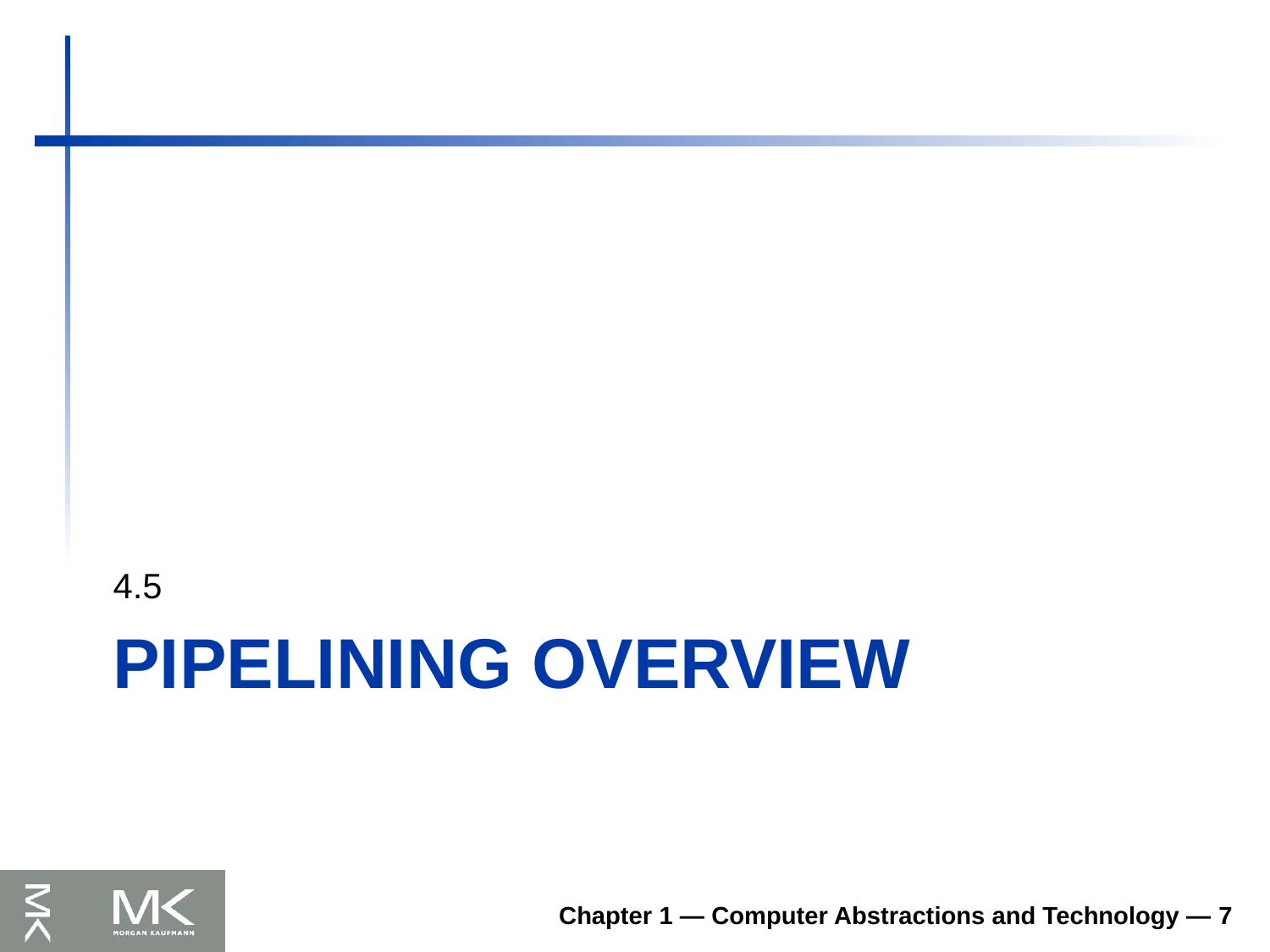

4.5
# Pipelining Overview
Chapter 1 — Computer Abstractions and Technology — 7